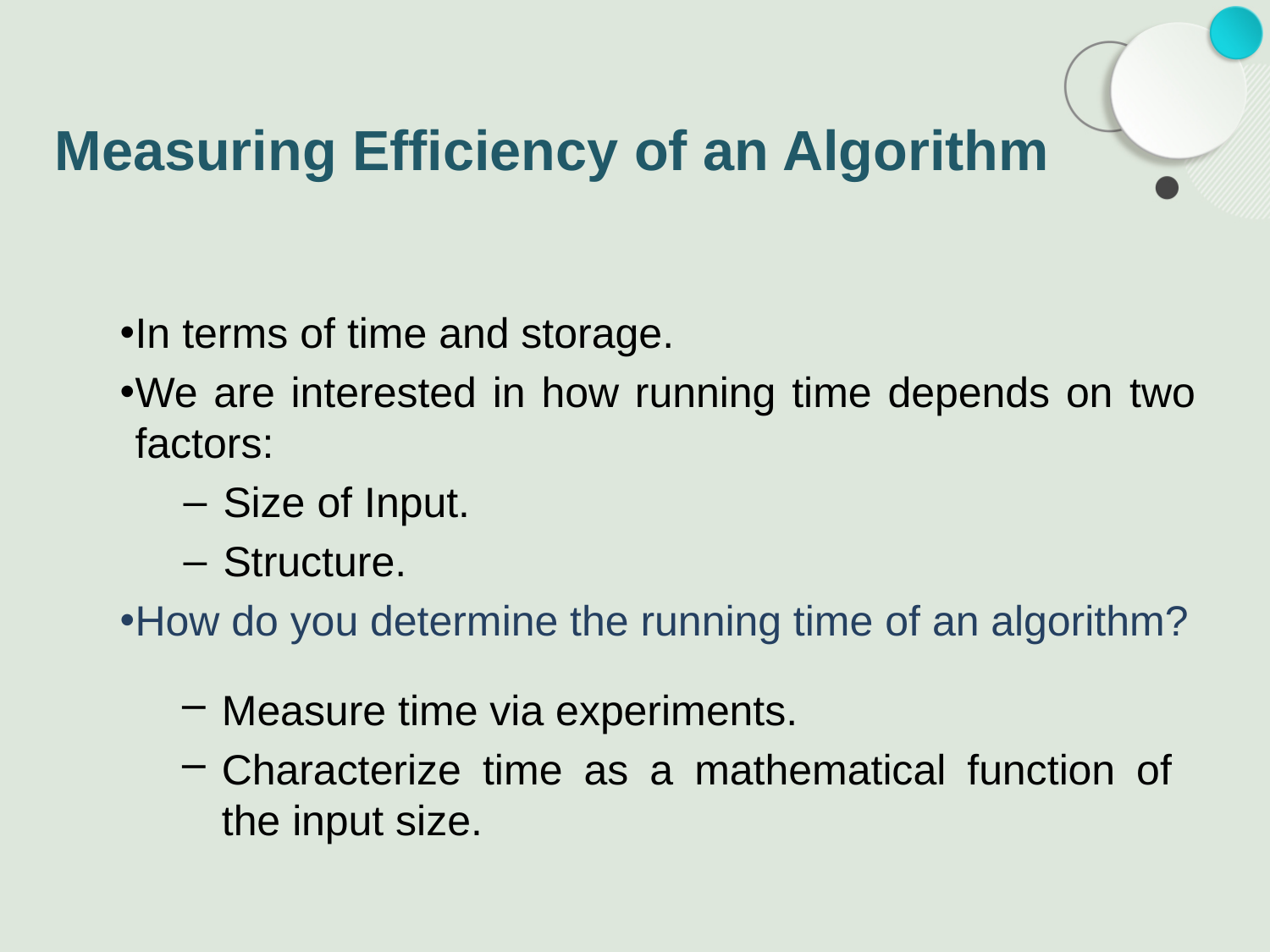

# Measuring Efficiency of an Algorithm
In terms of time and storage.
We are interested in how running time depends on two factors:
Size of Input.
Structure.
How do you determine the running time of an algorithm?

Measure time via experiments.
Characterize time as a mathematical function of the input size.